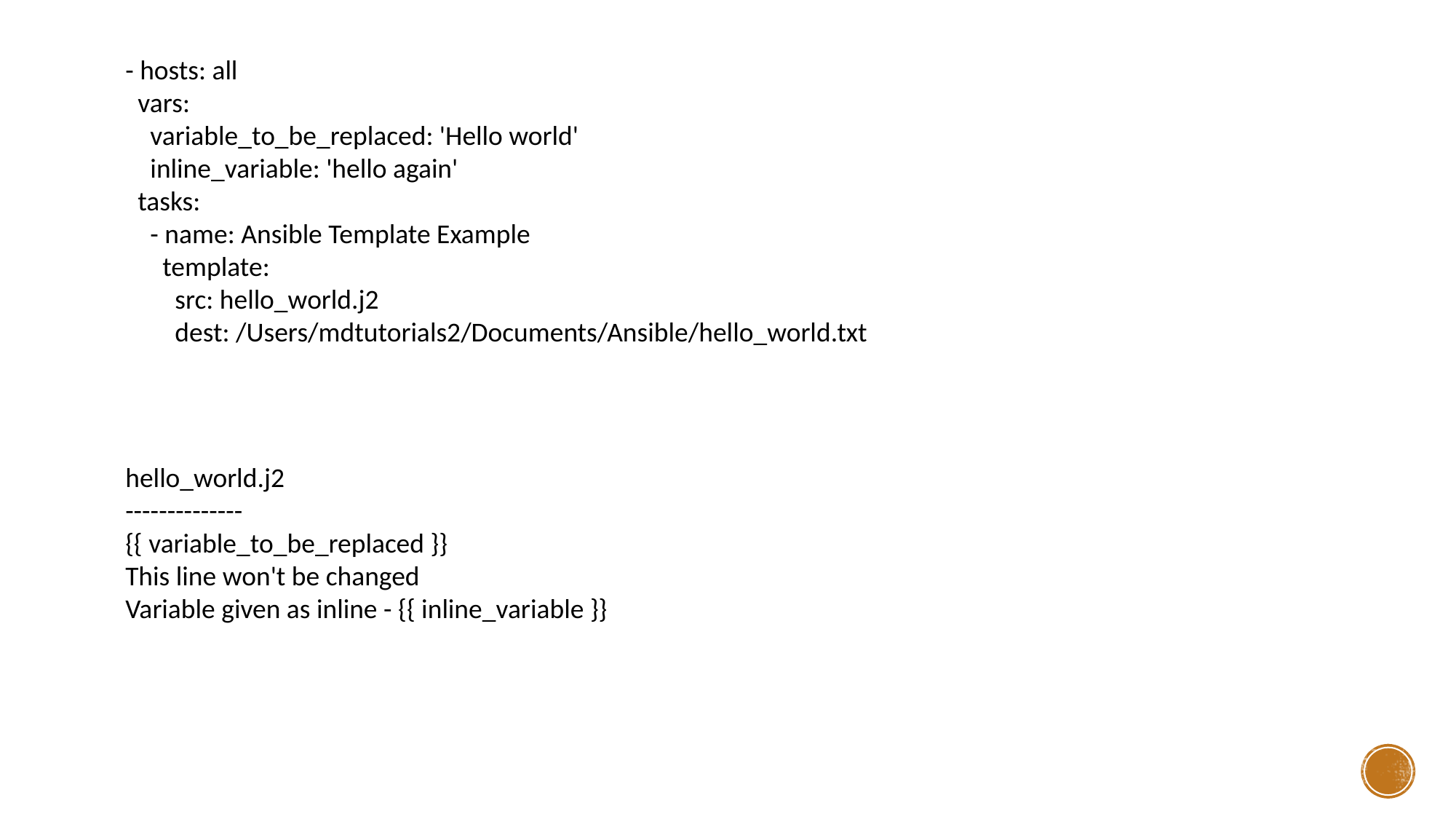

- hosts: all
  vars:
    variable_to_be_replaced: 'Hello world'
    inline_variable: 'hello again'
  tasks:
    - name: Ansible Template Example
      template:
        src: hello_world.j2
        dest: /Users/mdtutorials2/Documents/Ansible/hello_world.txt
hello_world.j2
--------------
{{ variable_to_be_replaced }}
This line won't be changed
Variable given as inline - {{ inline_variable }}